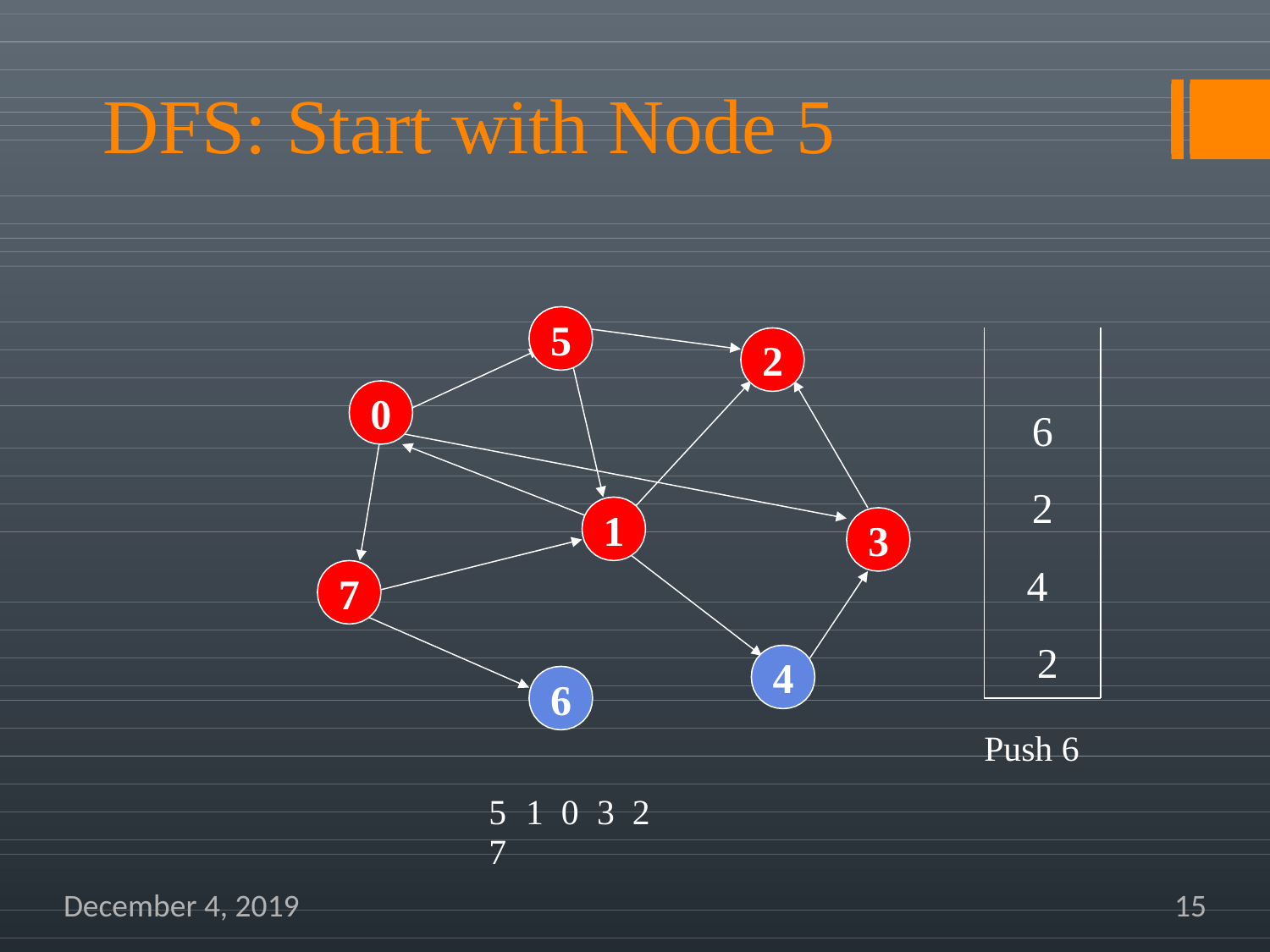

# DFS: Start with Node 5

5

2

6
2
4
2

0

1

3

7

4

6

Push 6

5	1	0	3	2	7
December 4, 2019
15